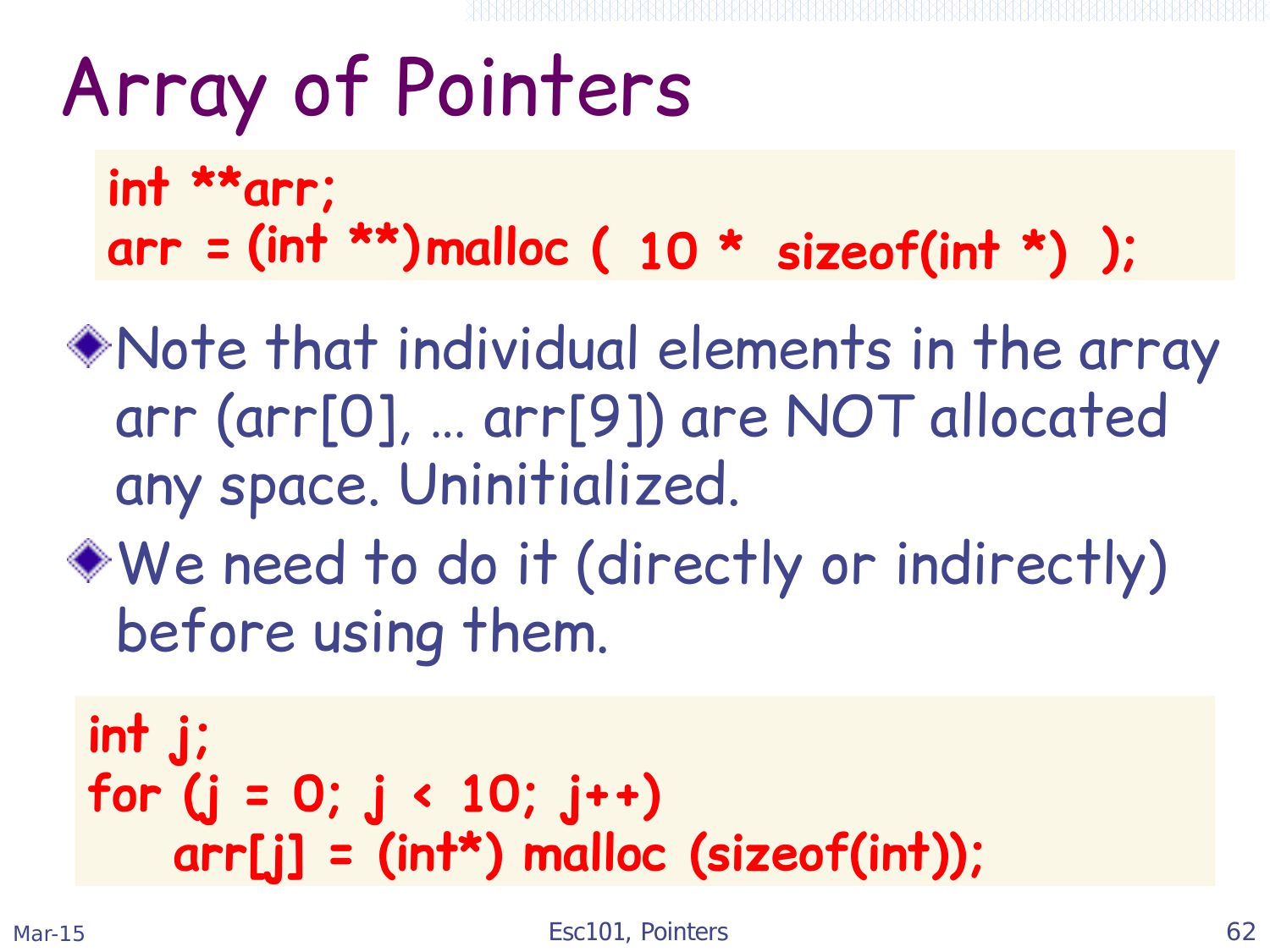

# Array of Pointers
int **arr;
arr =         malloc (                       );
(int **)
10 *
sizeof(int *)
Note that individual elements in the array arr (arr[0], … arr[9]) are NOT allocated any space. Uninitialized.
We need to do it (directly or indirectly) before using them.
int j;
for (j = 0; j < 10; j++)
    arr[j] = (int*) malloc (sizeof(int));
Mar-15
Esc101, Pointers
62